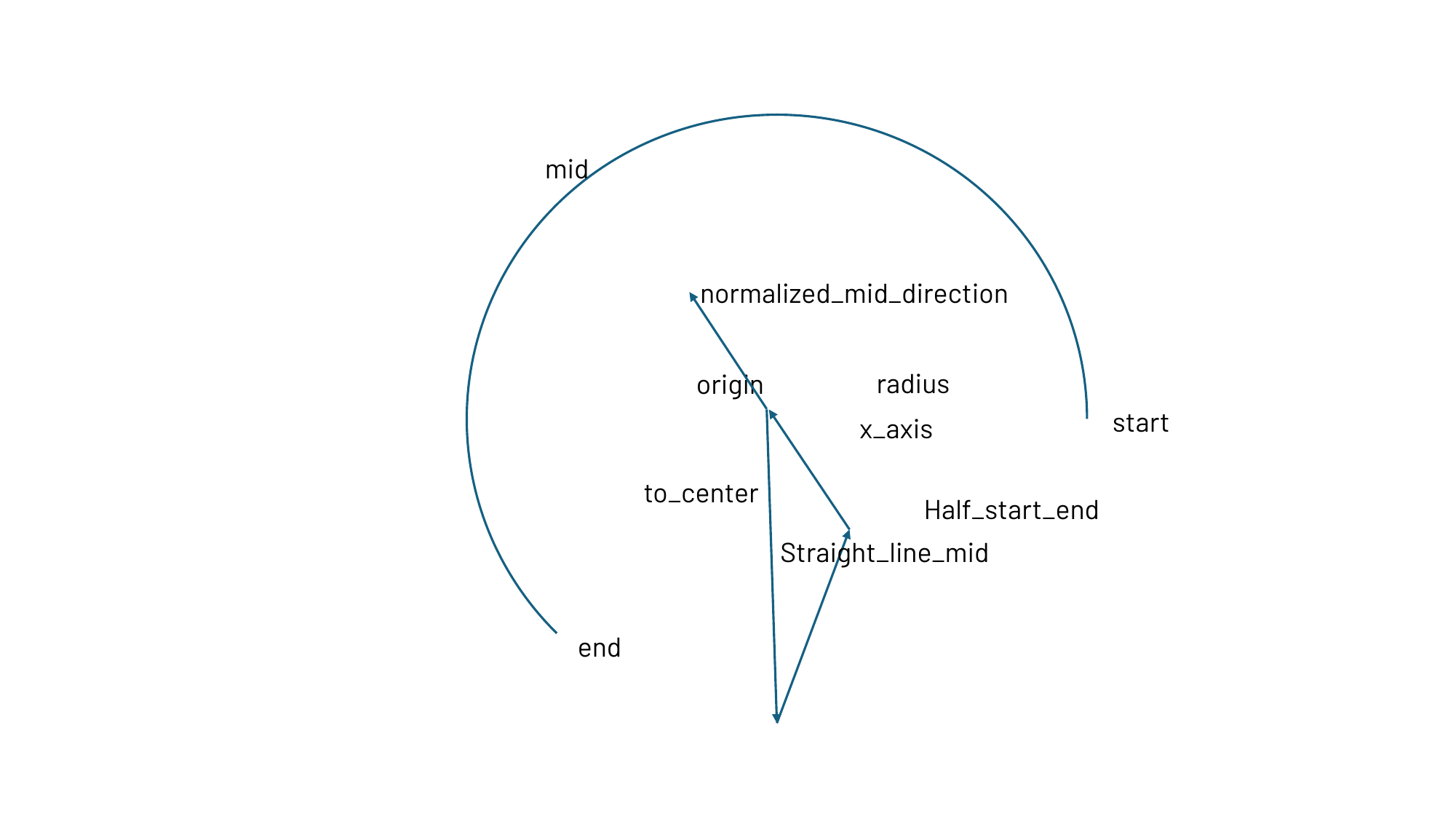

mid
normalized_mid_direction
radius
origin
start
x_axis
to_center
Half_start_end
Straight_line_mid
end